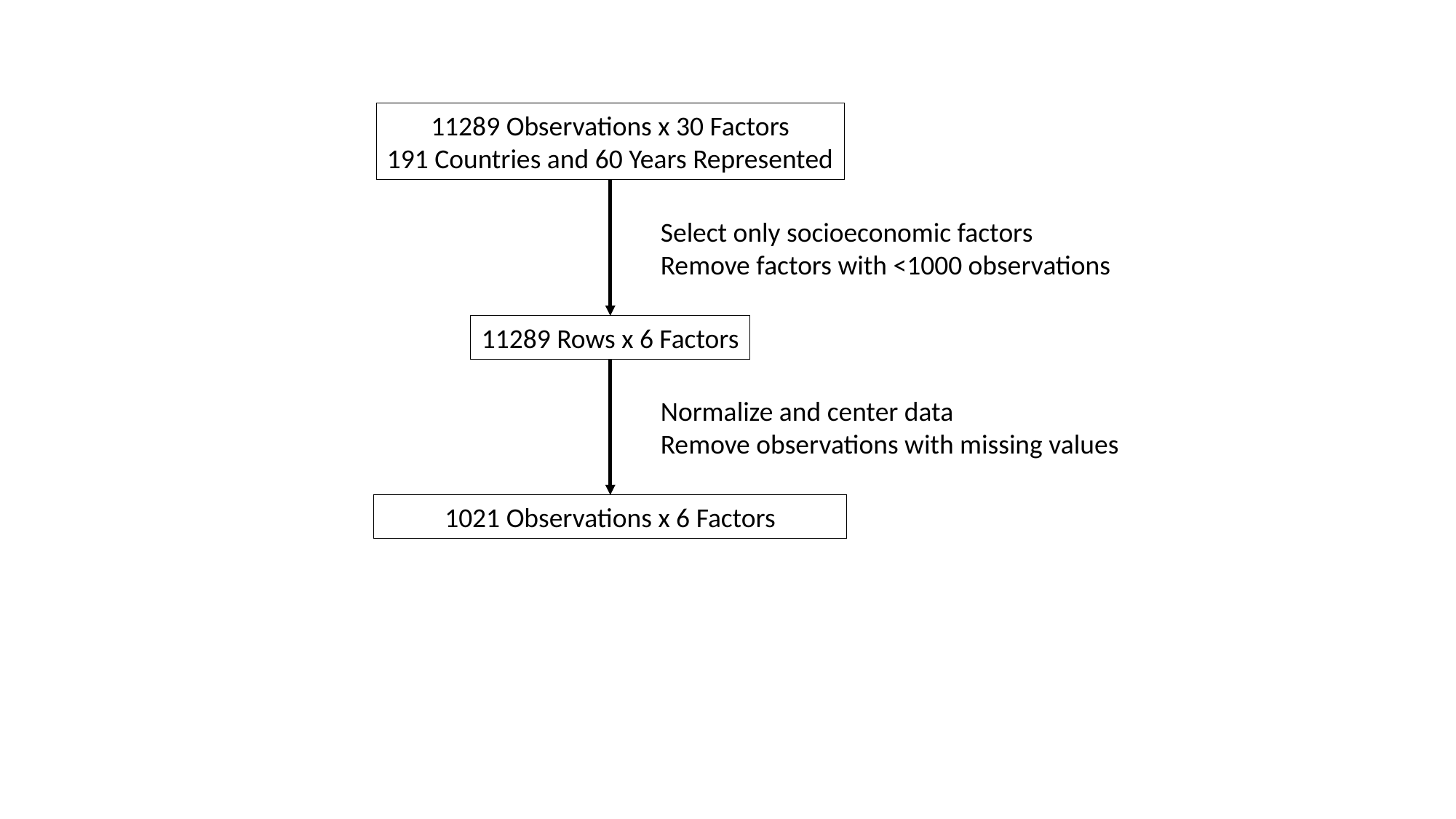

11289 Observations x 30 Factors
191 Countries and 60 Years Represented
Select only socioeconomic factors
Remove factors with <1000 observations
11289 Rows x 6 Factors
Normalize and center data
Remove observations with missing values
1021 Observations x 6 Factors